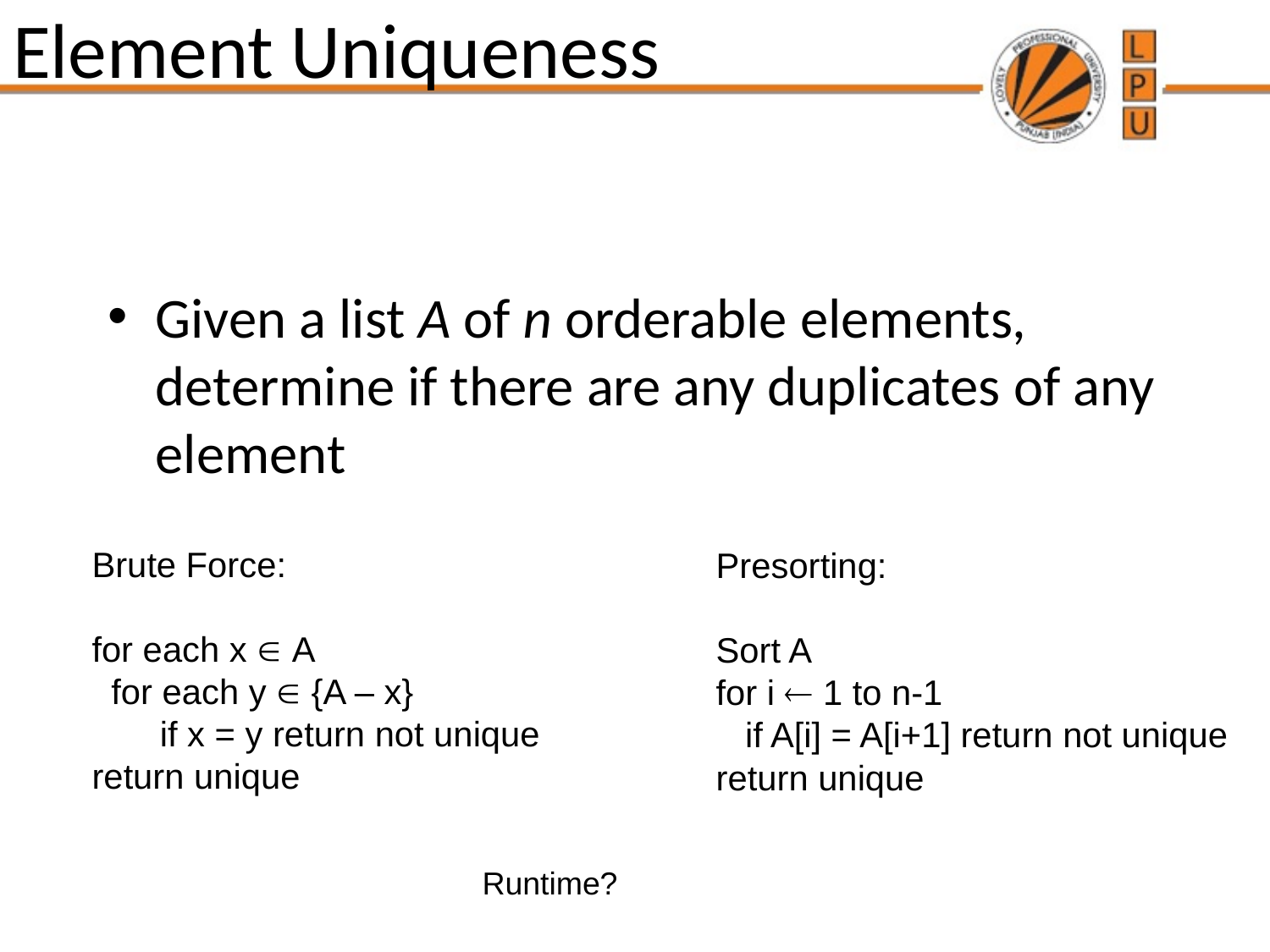

# Element Uniqueness
Given a list A of n orderable elements, determine if there are any duplicates of any element

Brute Force:

for each x ∈ A
  for each y ∈ {A – x}
       if x = y return not unique
return unique

Presorting:

Sort A
for i ← 1 to n-1
   if A[i] = A[i+1] return not unique
return unique

Runtime?